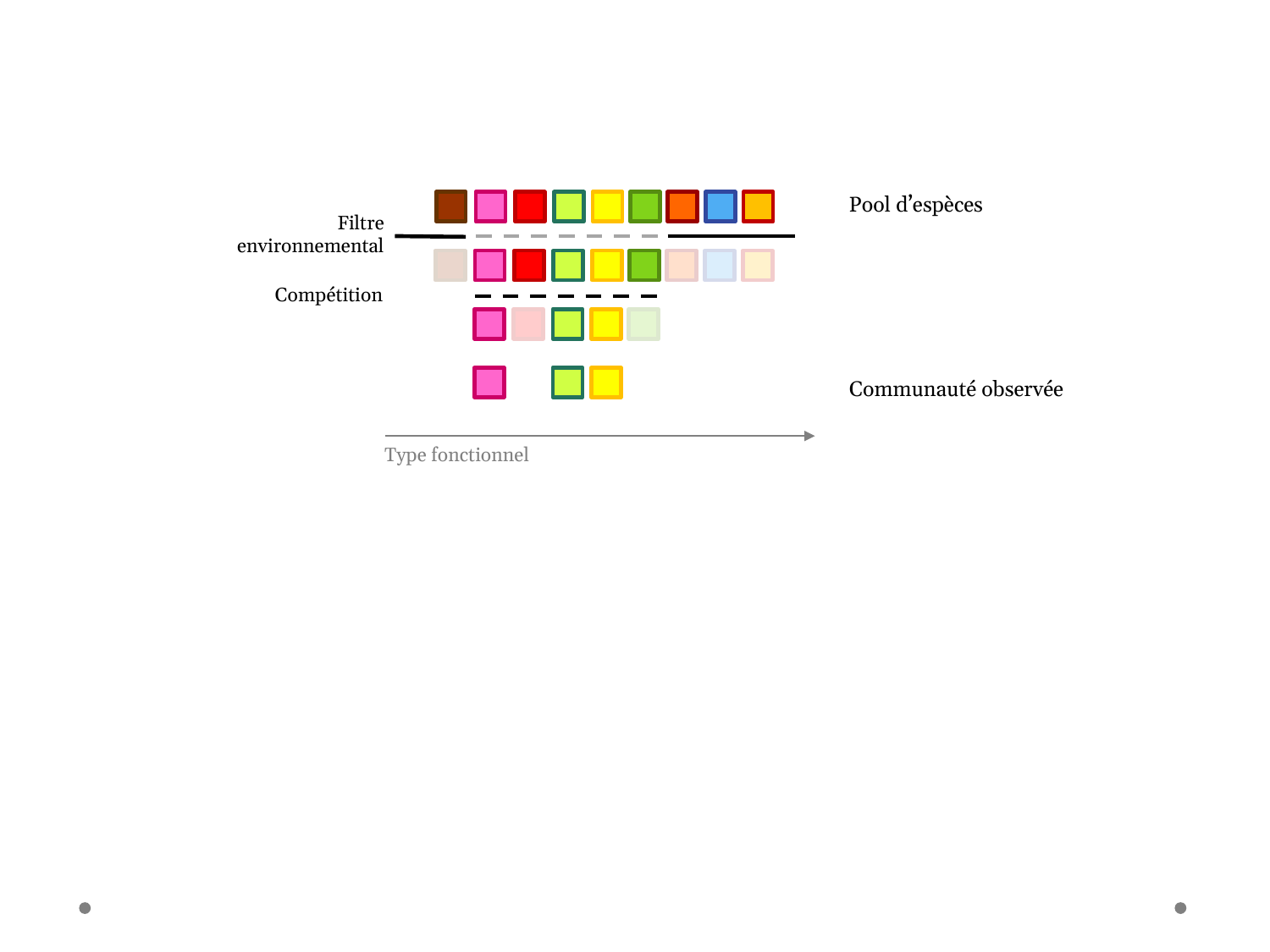

Pool d’espèces

Filtre environnemental

Compétition

Communauté observée
Type fonctionnel